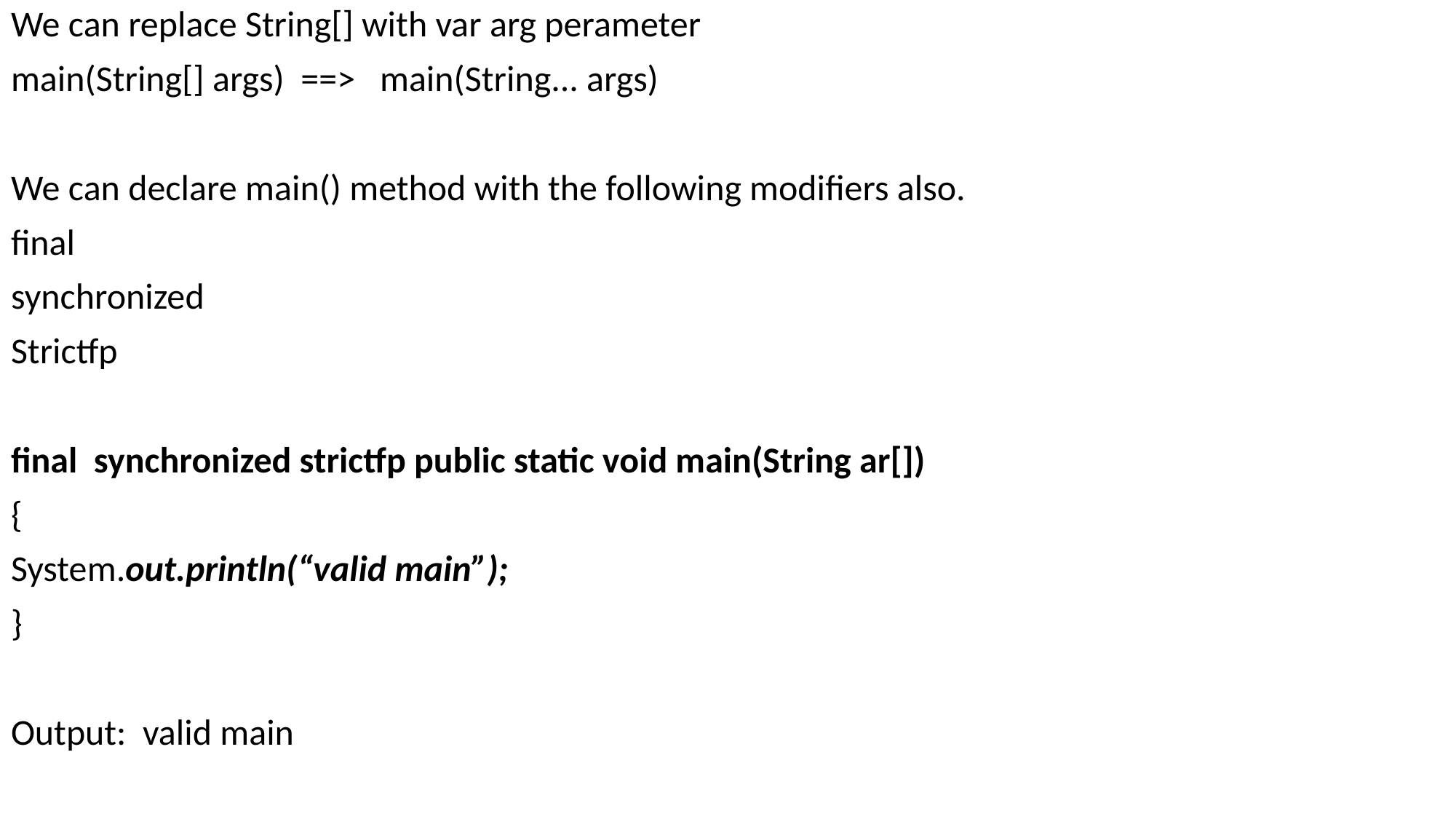

We can replace String[] with var arg perameter
main(String[] args)  ==>   main(String... args)

We can declare main() method with the following modifiers also.
final
synchronized
Strictfp

final  synchronized strictfp public static void main(String ar[])
{
System.out.println(“valid main”);
}

Output:  valid main